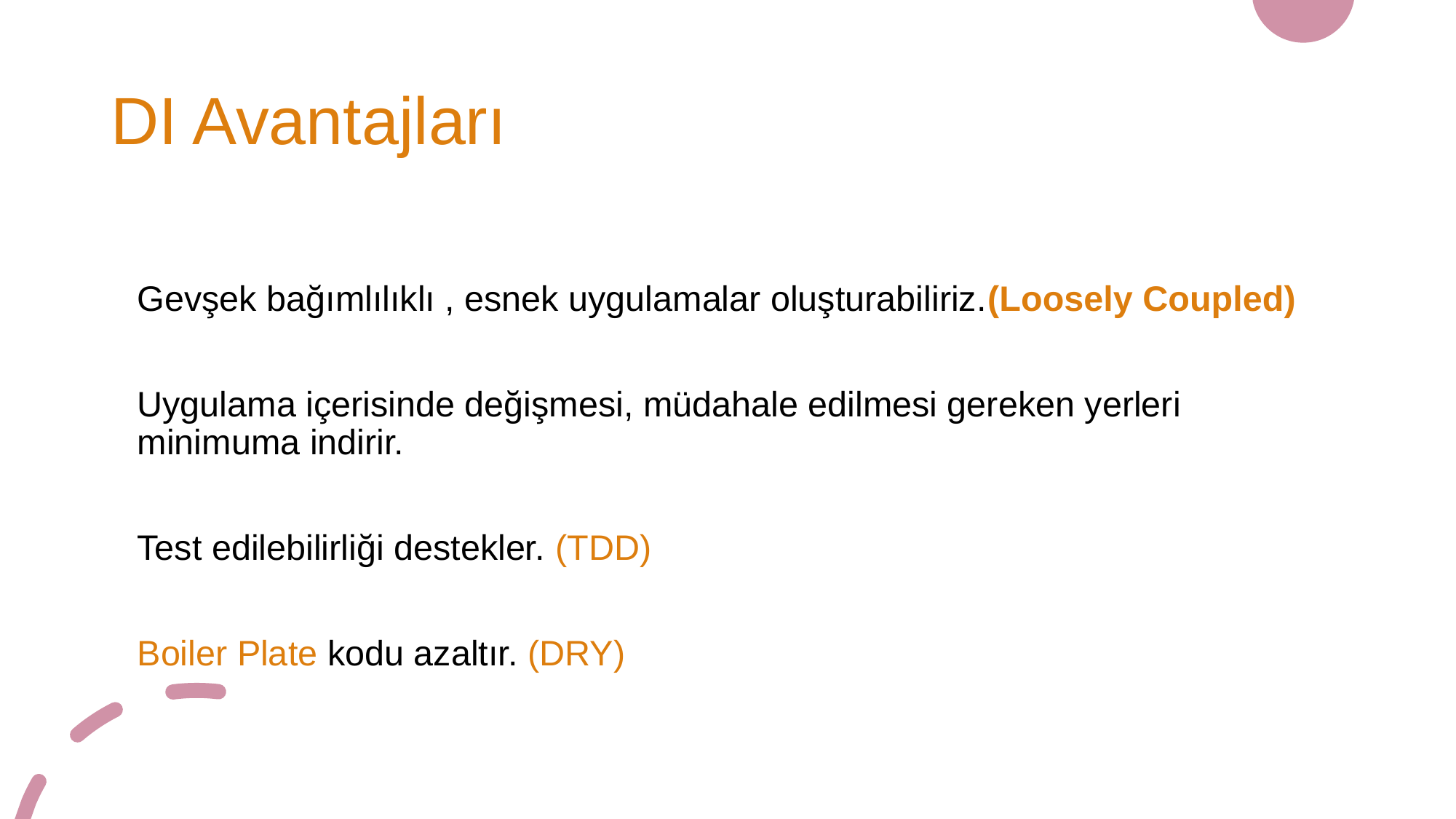

# DI Avantajları

Gevşek bağımlılıklı , esnek uygulamalar oluşturabiliriz.(Loosely Coupled)

Uygulama içerisinde değişmesi, müdahale edilmesi gereken yerleri minimuma indirir.

Test edilebilirliği destekler. (TDD)

Boiler Plate kodu azaltır. (DRY)